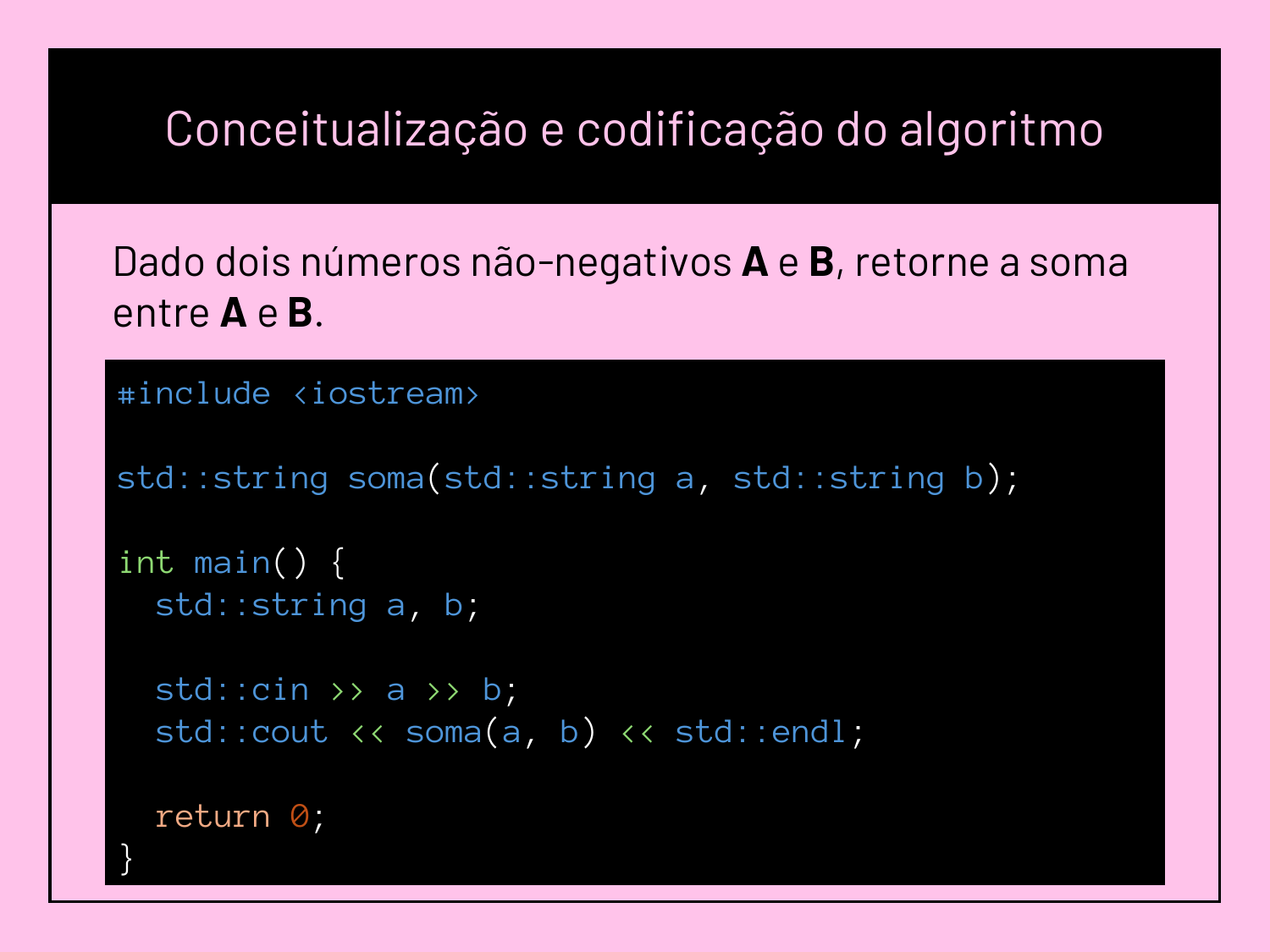

Conceitualização e codificação do algoritmo
Dado dois números não-negativos A e B, retorne a soma entre A e B.
#include <iostream>

std::string soma(std::string a, std::string b);

int main() {
  std::string a, b;

  std::cin >> a >> b;
  std::cout << soma(a, b) << std::endl;

  return 0;
}